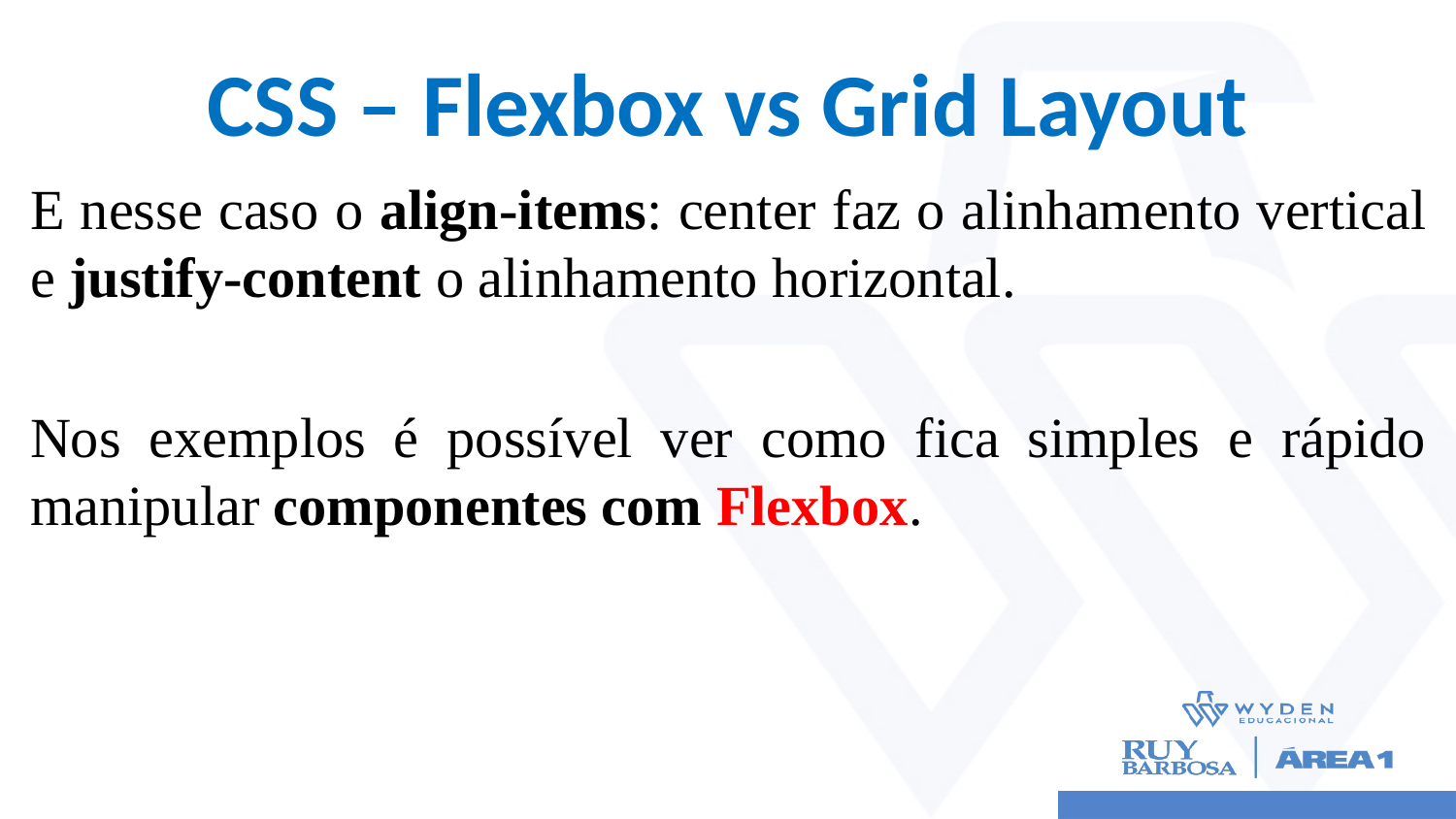

# CSS – Flexbox vs Grid Layout
E nesse caso o align-items: center faz o alinhamento vertical e justify-content o alinhamento horizontal.

Nos exemplos é possível ver como fica simples e rápido manipular componentes com Flexbox.